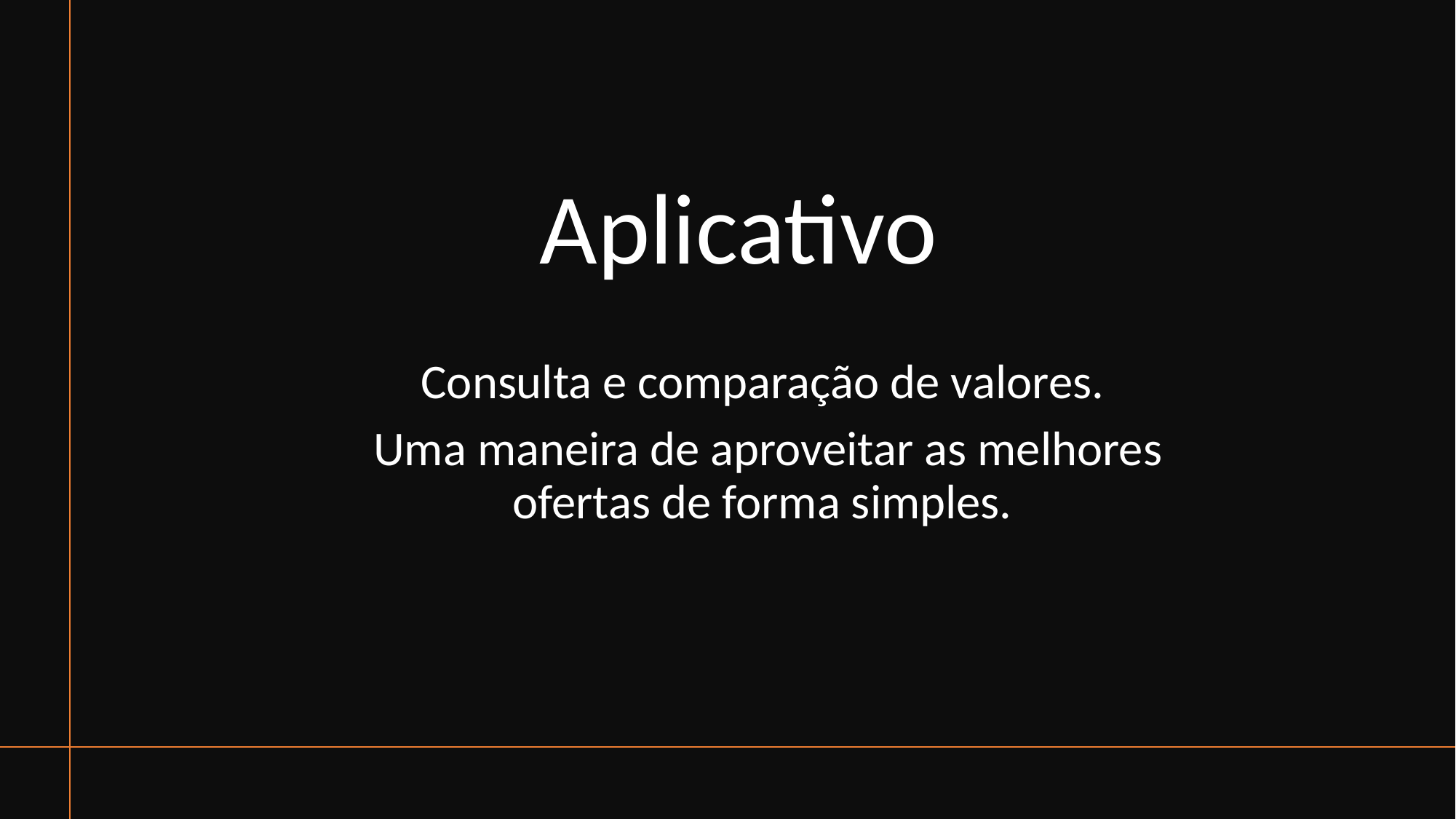

# Aplicativo
Consulta e comparação de valores.
 Uma maneira de aproveitar as melhores ofertas de forma simples.